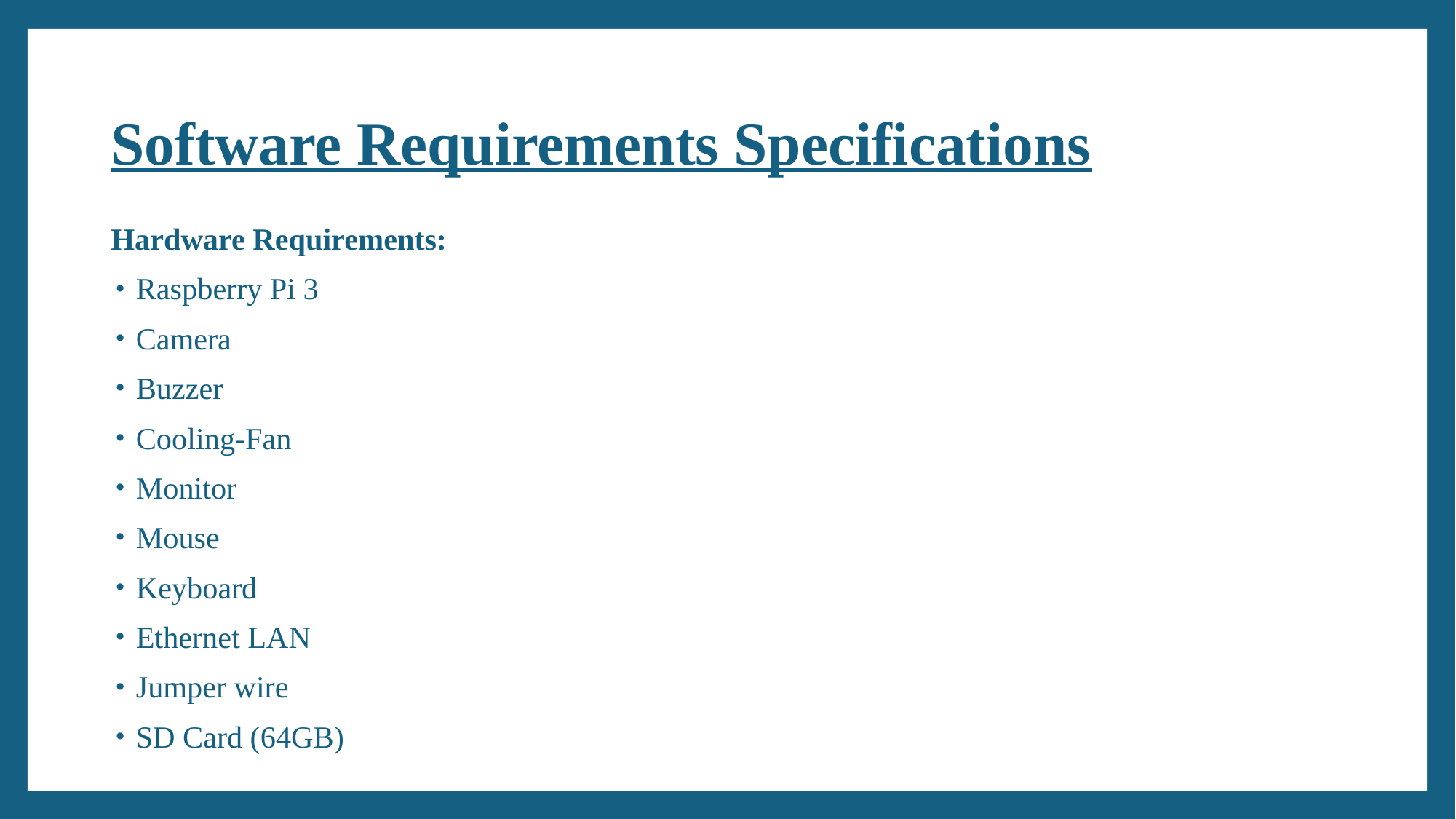

# Software Requirements Specifications
Hardware Requirements:
Raspberry Pi 3
Camera
Buzzer
Cooling-Fan
Monitor
Mouse
Keyboard
Ethernet LAN
Jumper wire
SD Card (64GB)